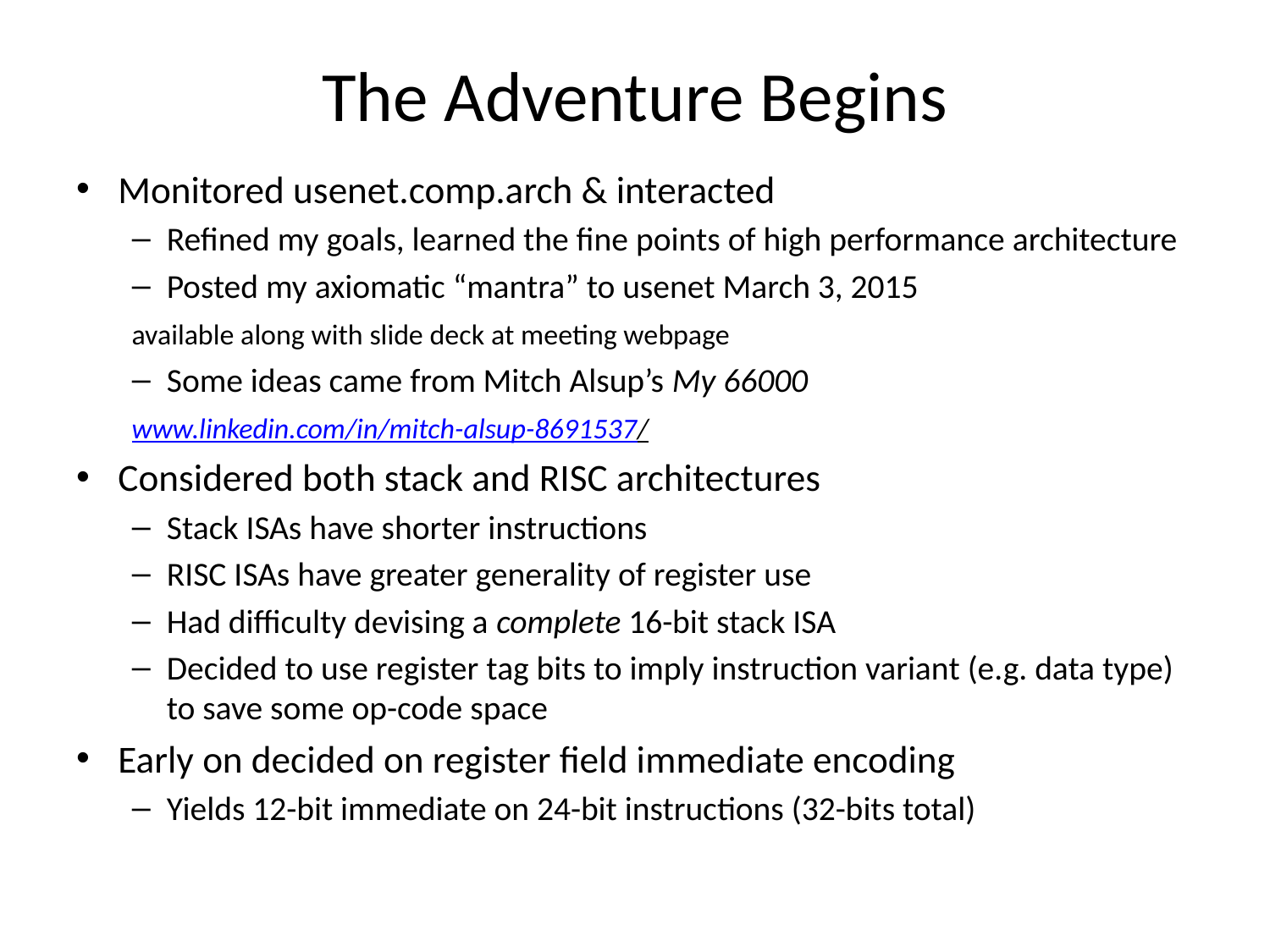

# The Adventure Begins
Monitored usenet.comp.arch & interacted
Refined my goals, learned the fine points of high performance architecture
Posted my axiomatic “mantra” to usenet March 3, 2015
	available along with slide deck at meeting webpage
Some ideas came from Mitch Alsup’s My 66000
	www.linkedin.com/in/mitch-alsup-8691537/
Considered both stack and RISC architectures
Stack ISAs have shorter instructions
RISC ISAs have greater generality of register use
Had difficulty devising a complete 16-bit stack ISA
Decided to use register tag bits to imply instruction variant (e.g. data type) to save some op-code space
Early on decided on register field immediate encoding
Yields 12-bit immediate on 24-bit instructions (32-bits total)